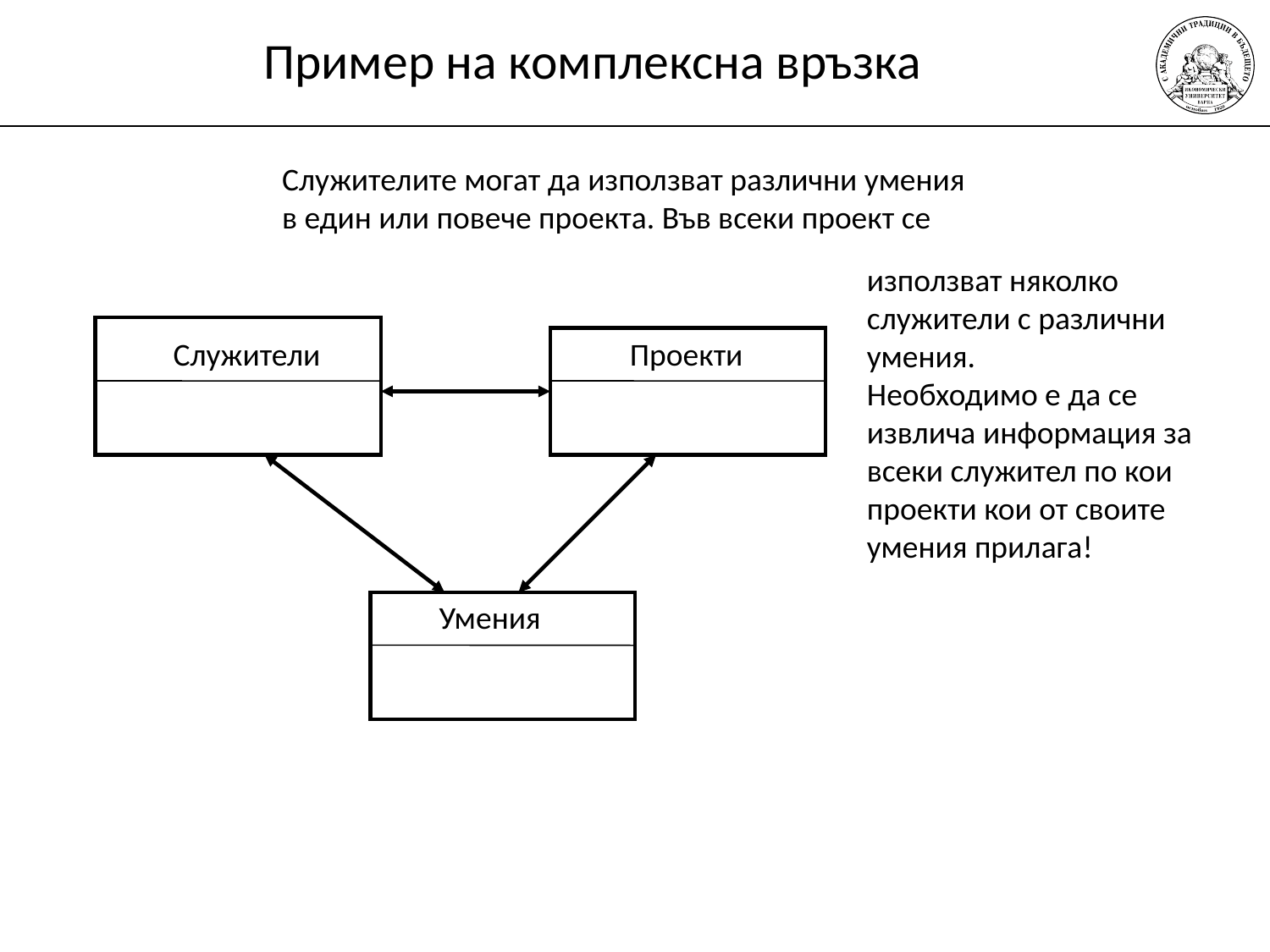

# Пример на комплексна връзка
Служителите могат да използват различни умения
в един или повече проекта. Във всеки проект се

използват няколко
служители с различни умения.
Необходимо е да се извлича информация за всеки служител по кои проекти кои от своите умения прилага!

Служители

Проекти

Умения